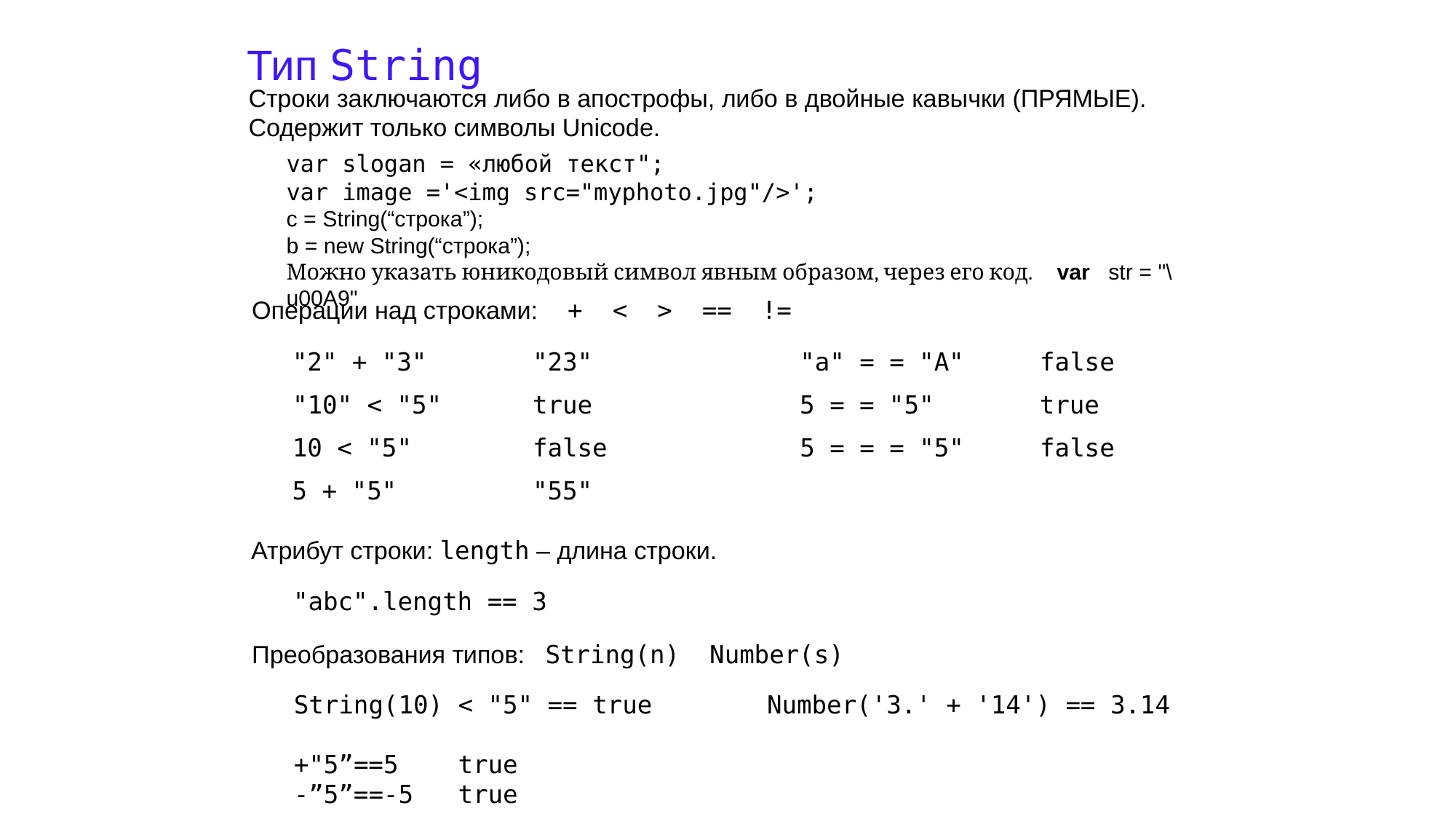

# Тип String
Строки заключаются либо в апострофы, либо в двойные кавычки (ПРЯМЫЕ).
Содержит только символы Unicode.
var slogan = «любой текст";
var image ='<img src="myphoto.jpg"/>';
c = String(“строка”);
b = new String(“строка”);
Можно указать юникодовый символ явным образом, через его код.     var   str = "\u00A9"

Операции над строками:  +  <  >  ==  !=
"2" + "3"
"23"
"a" = = "A"
false
5 = = "5"
true
"10" < "5"
true
5 = = = "5"
false
10 < "5"
false
5 + "5"
"55"
Атрибут строки: length – длина строки.
"abc".length == 3
Преобразования типов:   String(n)  Number(s)
String(10) < "5" == true

+"5”==5    true
-”5”==-5   true
Number('3.' + '14') == 3.14